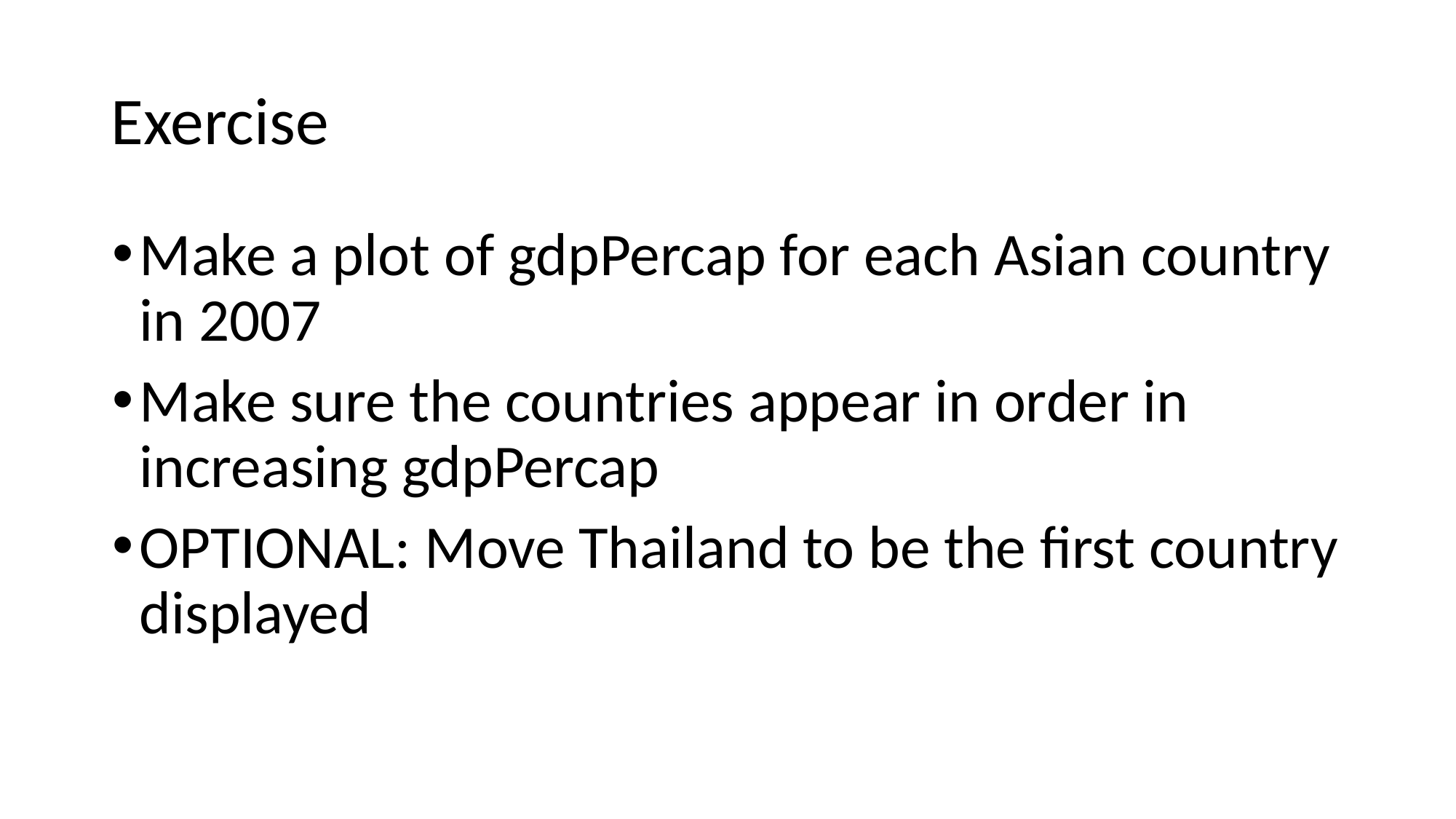

# Exercise
Make a plot of gdpPercap for each Asian country in 2007
Make sure the countries appear in order in increasing gdpPercap
OPTIONAL: Move Thailand to be the first country displayed